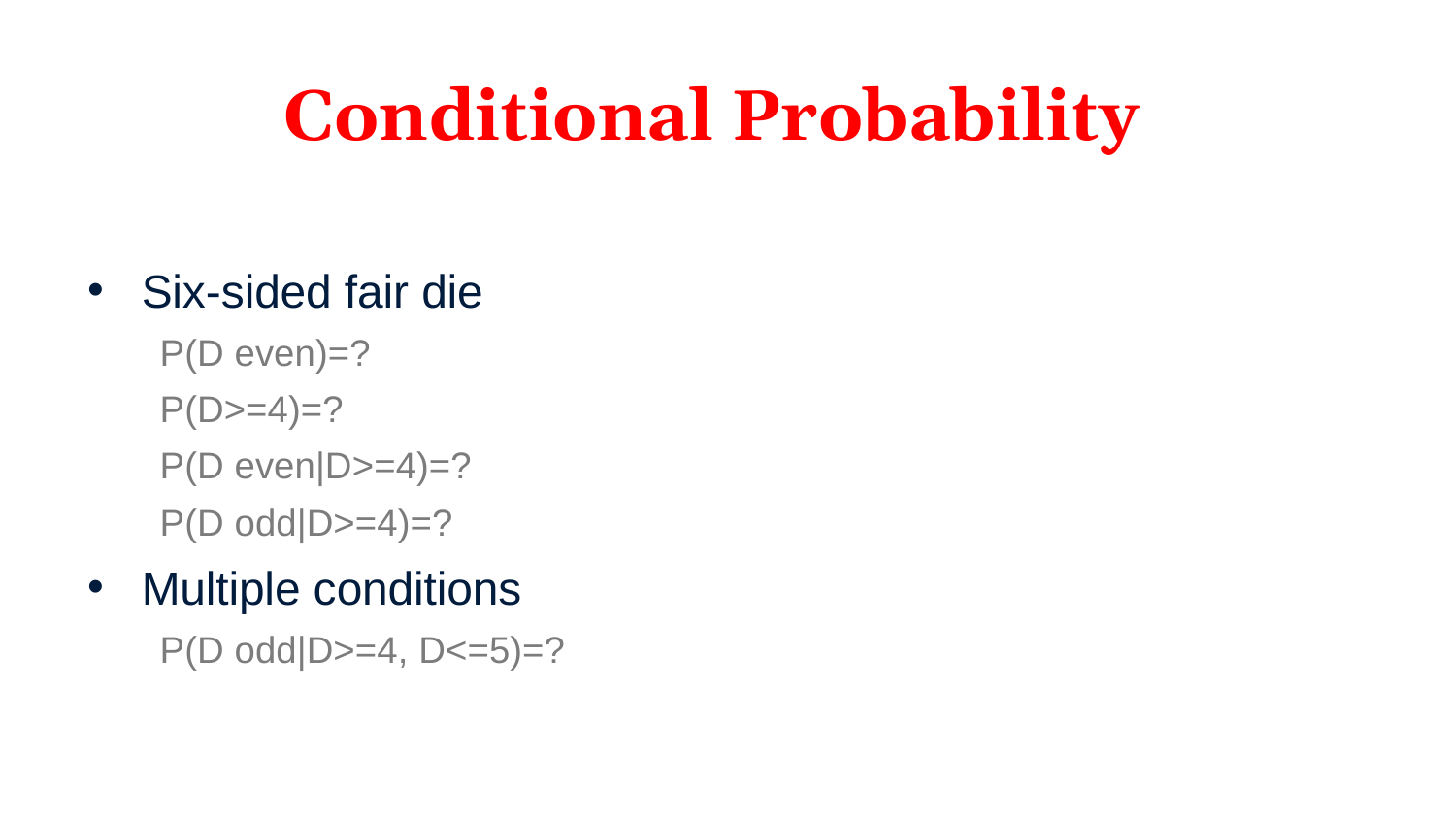

# Conditional Probability
Six-sided fair die
P(D even)=?
P(D>=4)=?
P(D even|D>=4)=?
P(D odd|D>=4)=?
Multiple conditions
P(D odd|D>=4, D<=5)=?